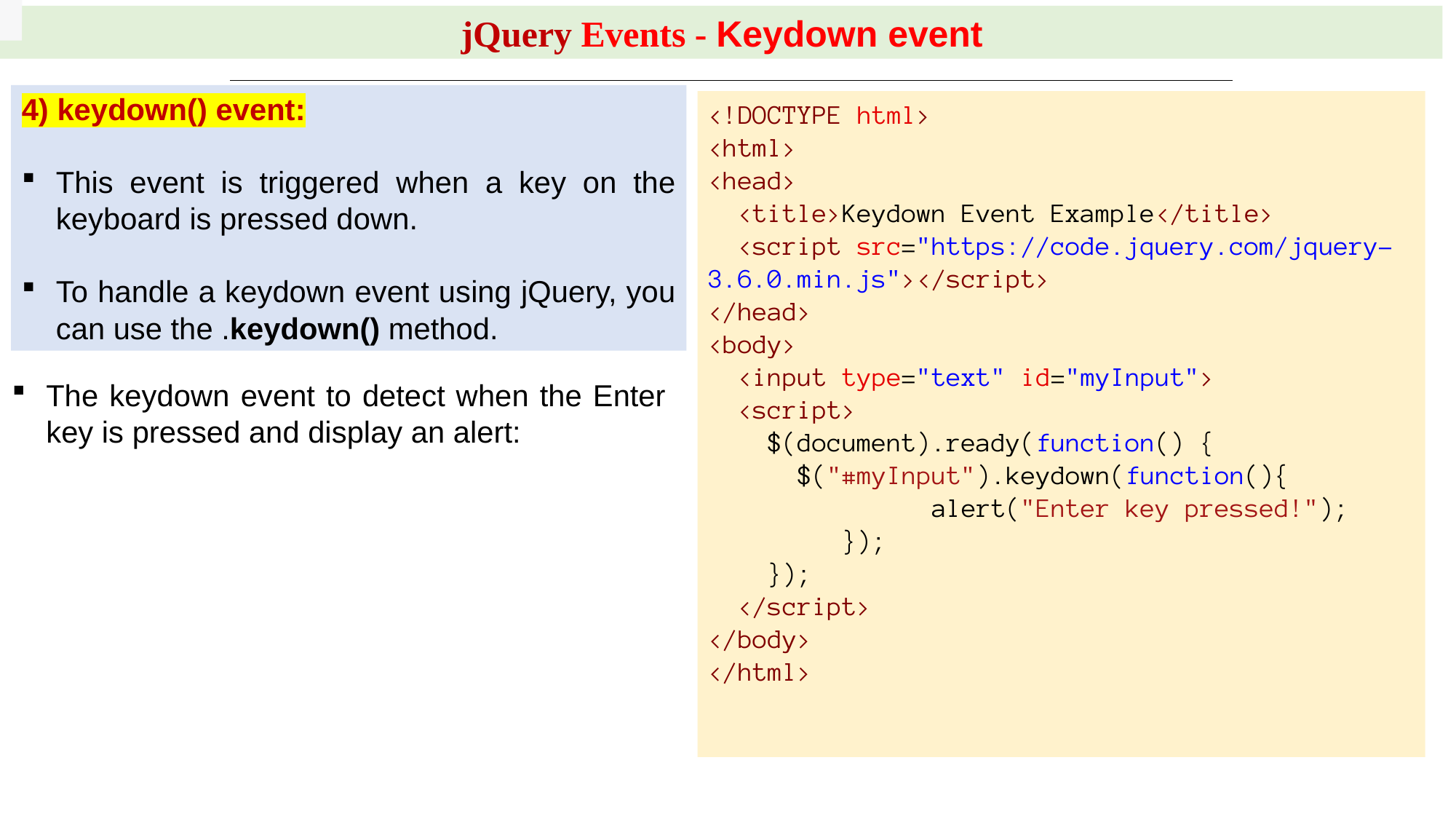

jQuery Events - Keydown event

4) keydown() event:

This event is triggered when a key on the keyboard is pressed down.

To handle a keydown event using jQuery, you can use the .keydown() method.
<!DOCTYPE html>
<html>
<head>
  <title>Keydown Event Example</title>
  <script src="https://code.jquery.com/jquery-3.6.0.min.js"></script>
</head>
<body>
  <input type="text" id="myInput">
  <script>
    $(document).ready(function() {
      $("#myInput").keydown(function(){
               alert("Enter key pressed!");
         });
    });
  </script>
</body>
</html>

The keydown event to detect when the Enter key is pressed and display an alert: